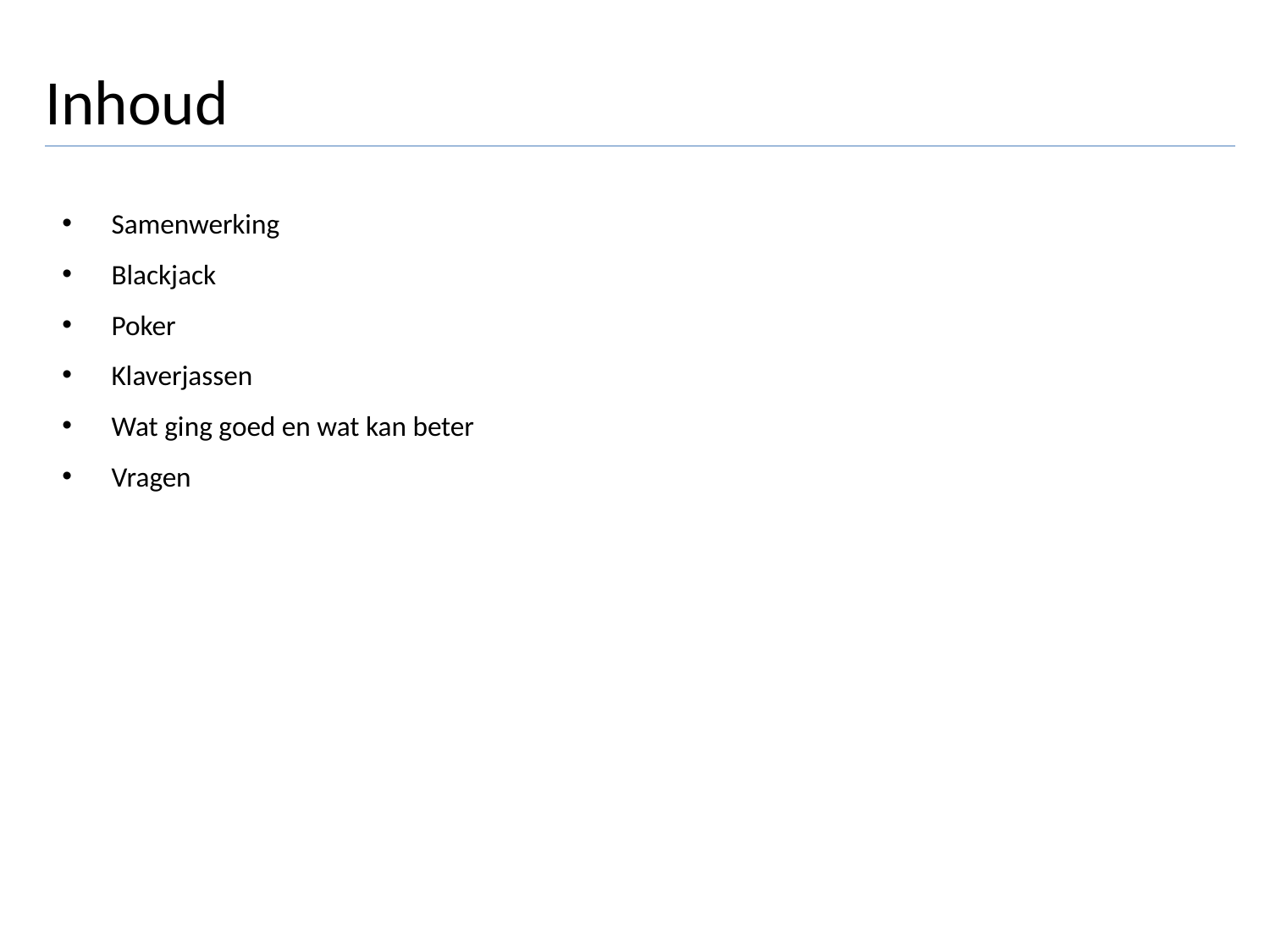

# Inhoud
Samenwerking
Blackjack
Poker
Klaverjassen
Wat ging goed en wat kan beter
Vragen